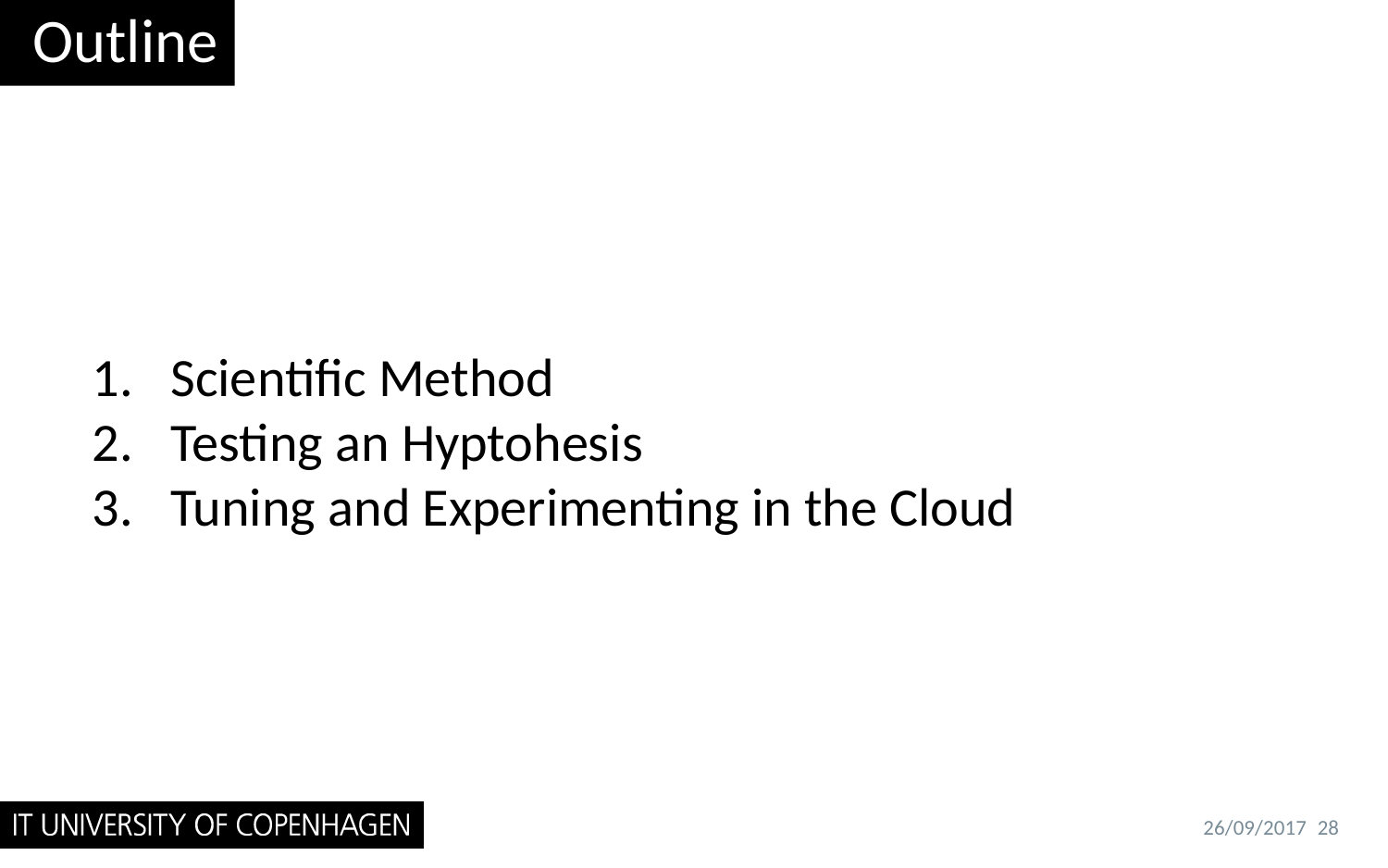

# Outline
Scientific Method
Testing an Hyptohesis
Tuning and Experimenting in the Cloud
26/09/2017
28